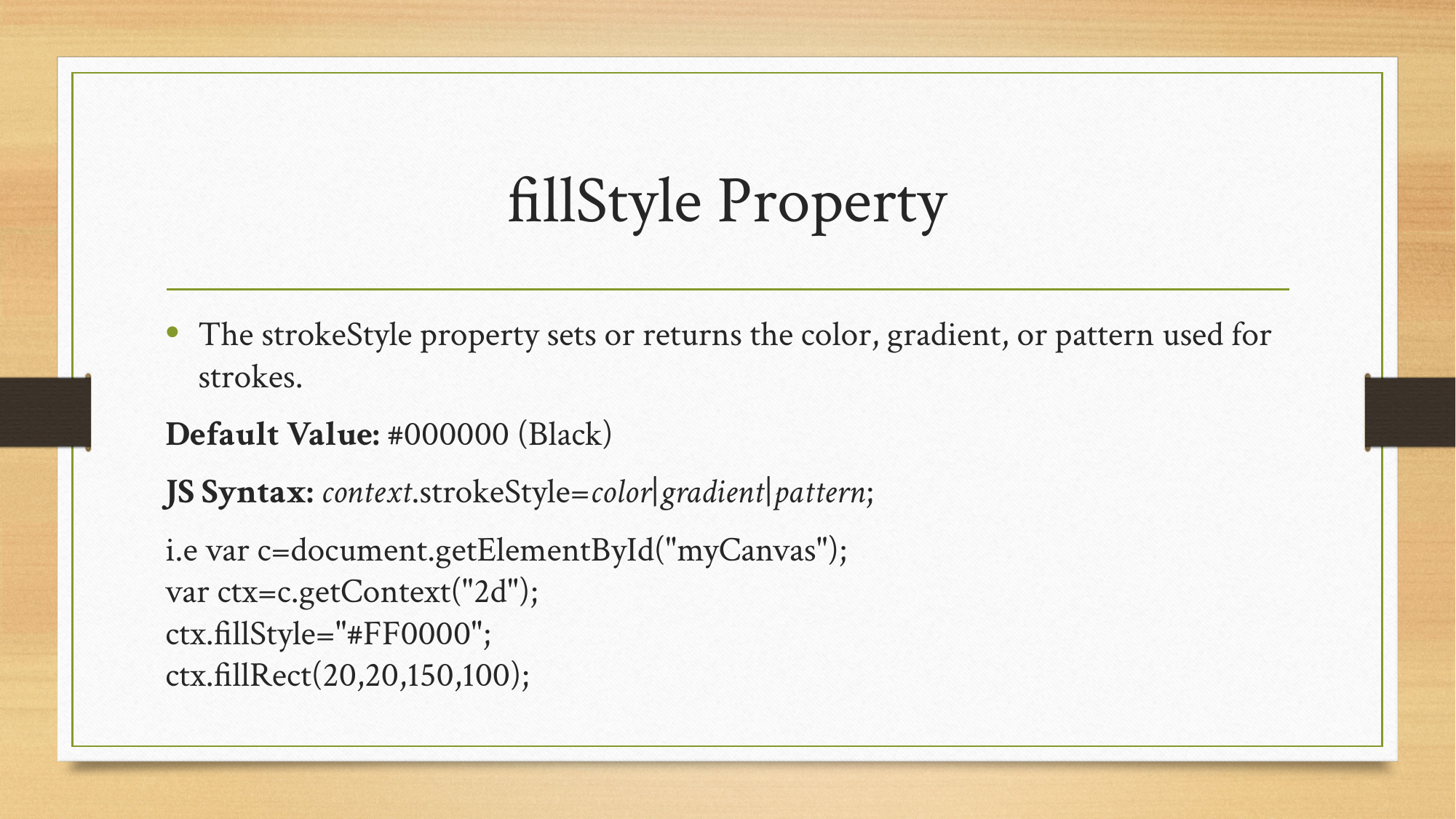

# fillStyle Property
The strokeStyle property sets or returns the color, gradient, or pattern used for strokes.
Default Value: #000000 (Black)
JS Syntax: context.strokeStyle=color|gradient|pattern;
i.e var c=document.getElementById("myCanvas");
var ctx=c.getContext("2d");
ctx.fillStyle="#FF0000";
ctx.fillRect(20,20,150,100);